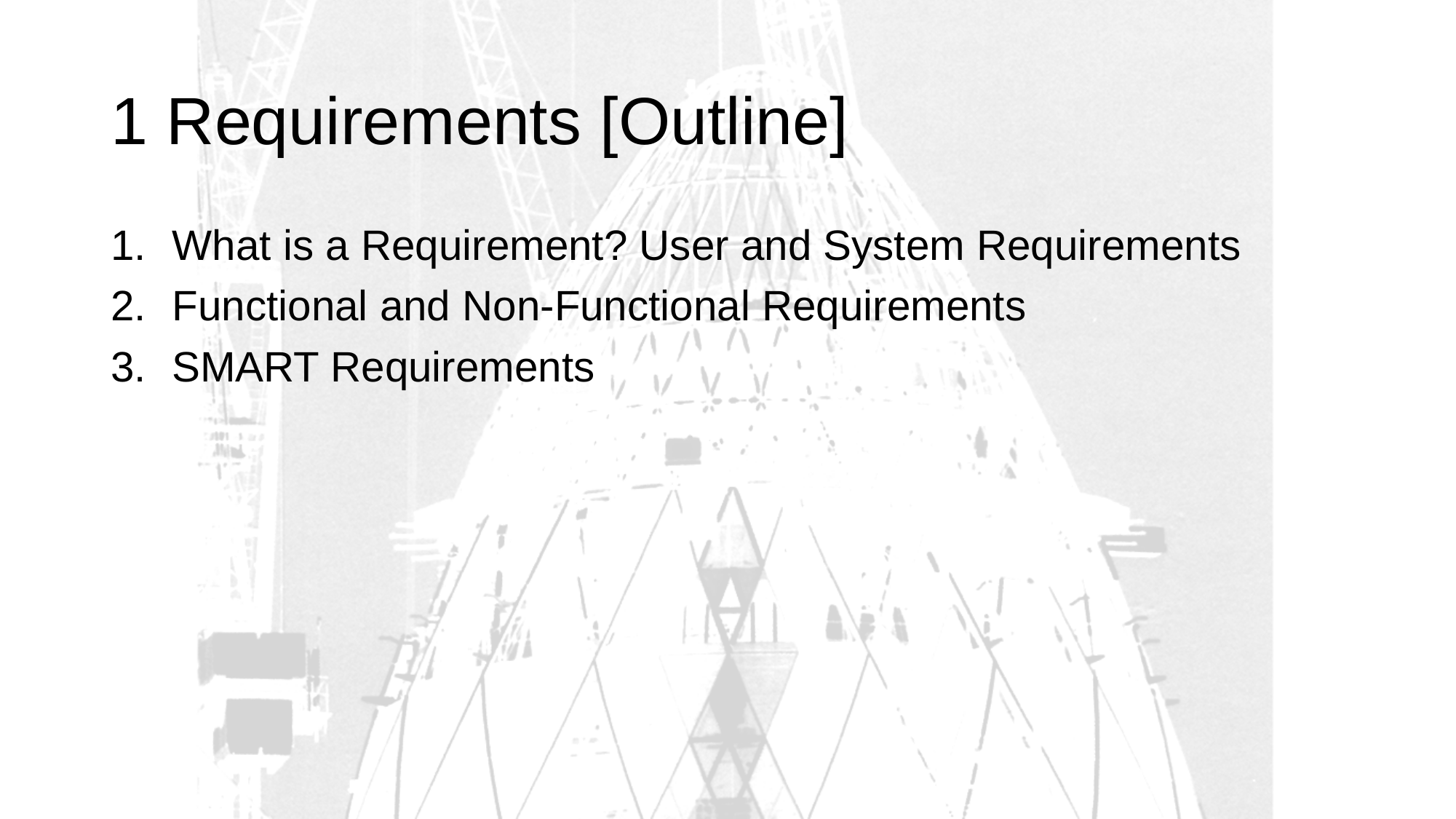

# 1 Requirements [Outline]
What is a Requirement? User and System Requirements
Functional and Non-Functional Requirements
SMART Requirements